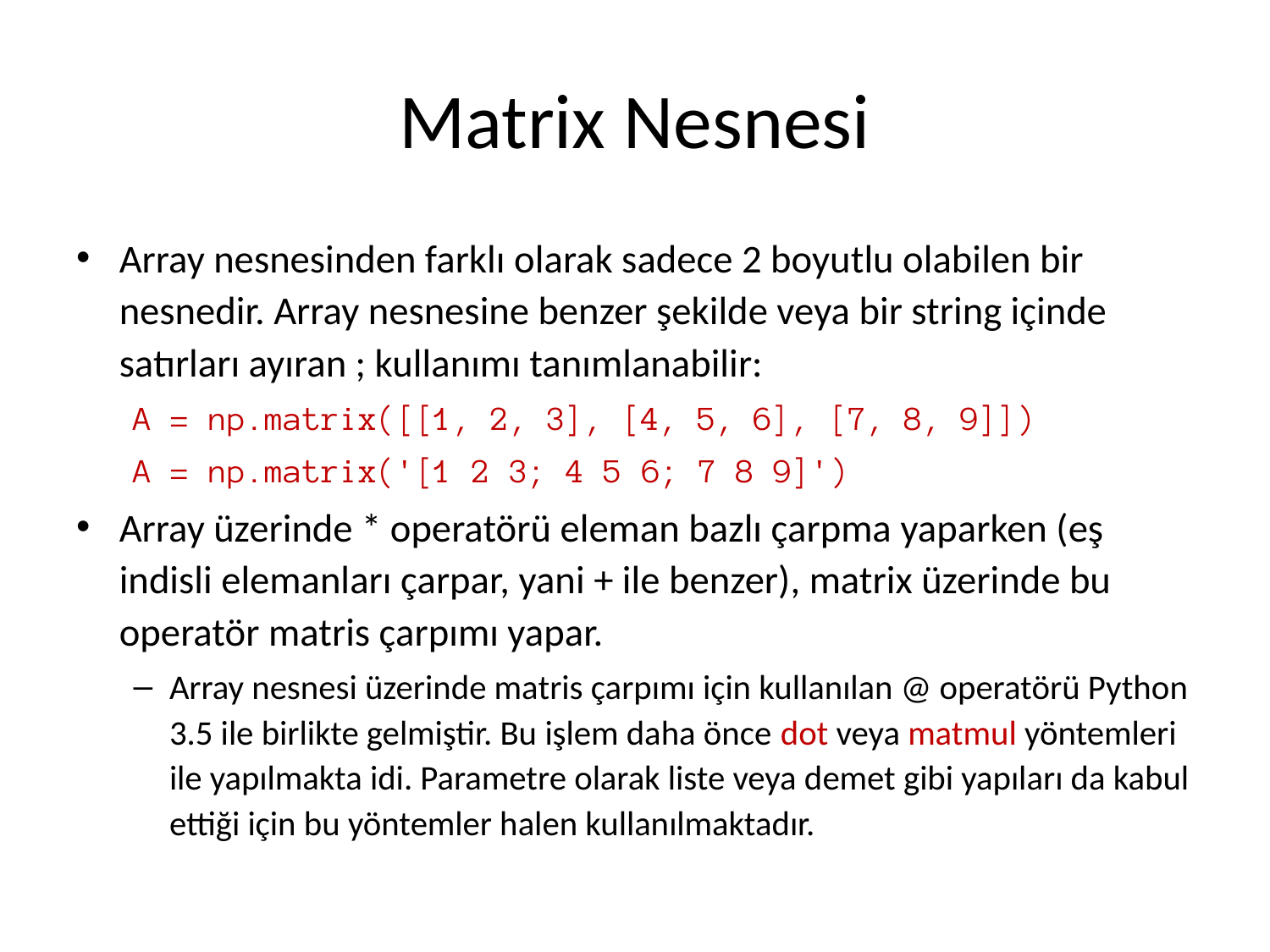

# Matrix Nesnesi
Array nesnesinden farklı olarak sadece 2 boyutlu olabilen bir nesnedir. Array nesnesine benzer şekilde veya bir string içinde satırları ayıran ; kullanımı tanımlanabilir:
A = np.matrix([[1, 2, 3], [4, 5, 6], [7, 8, 9]])
A = np.matrix('[1 2 3; 4 5 6; 7 8 9]')
Array üzerinde * operatörü eleman bazlı çarpma yaparken (eş indisli elemanları çarpar, yani + ile benzer), matrix üzerinde bu operatör matris çarpımı yapar.
Array nesnesi üzerinde matris çarpımı için kullanılan @ operatörü Python 3.5 ile birlikte gelmiştir. Bu işlem daha önce dot veya matmul yöntemleri ile yapılmakta idi. Parametre olarak liste veya demet gibi yapıları da kabul ettiği için bu yöntemler halen kullanılmaktadır.